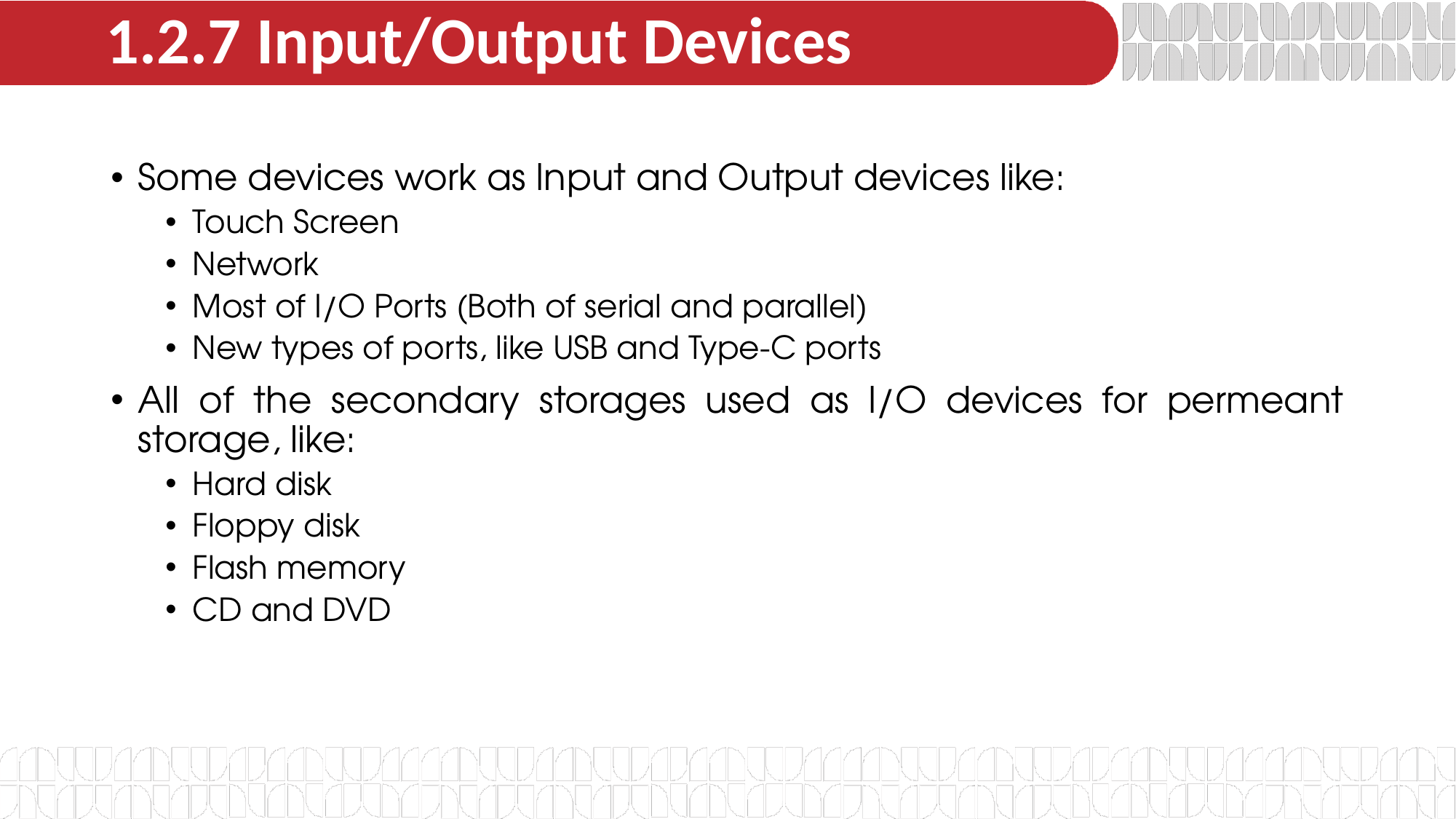

# 1.2.7 Input/Output Devices
Some devices work as Input and Output devices like:
Touch Screen
Network
Most of I/O Ports (Both of serial and parallel)
New types of ports, like USB and Type-C ports
All of the secondary storages used as I/O devices for permeant storage, like:
Hard disk
Floppy disk
Flash memory
CD and DVD